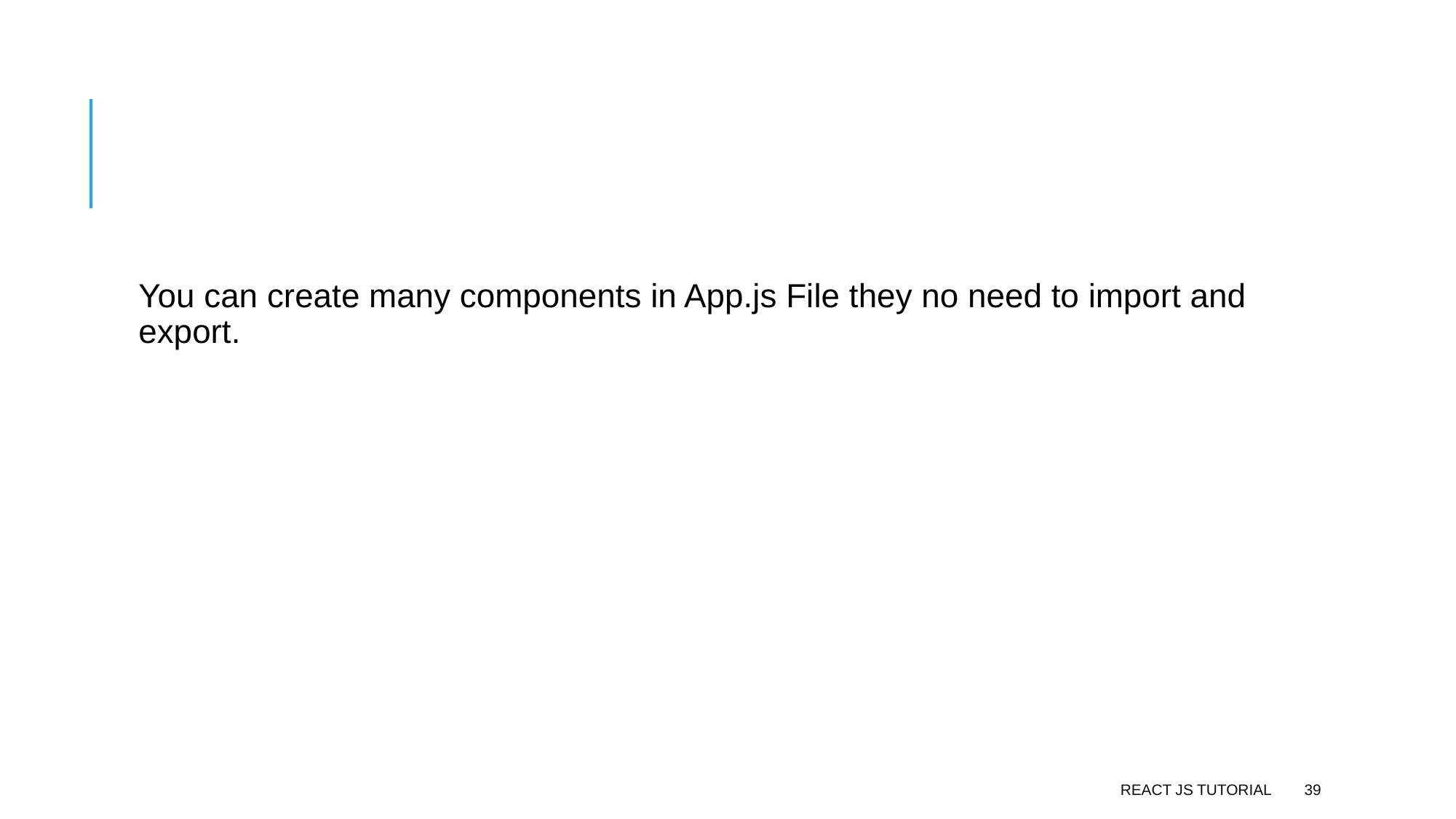

#
You can create many components in App.js File they no need to import and export.

React JS Tutorial
39